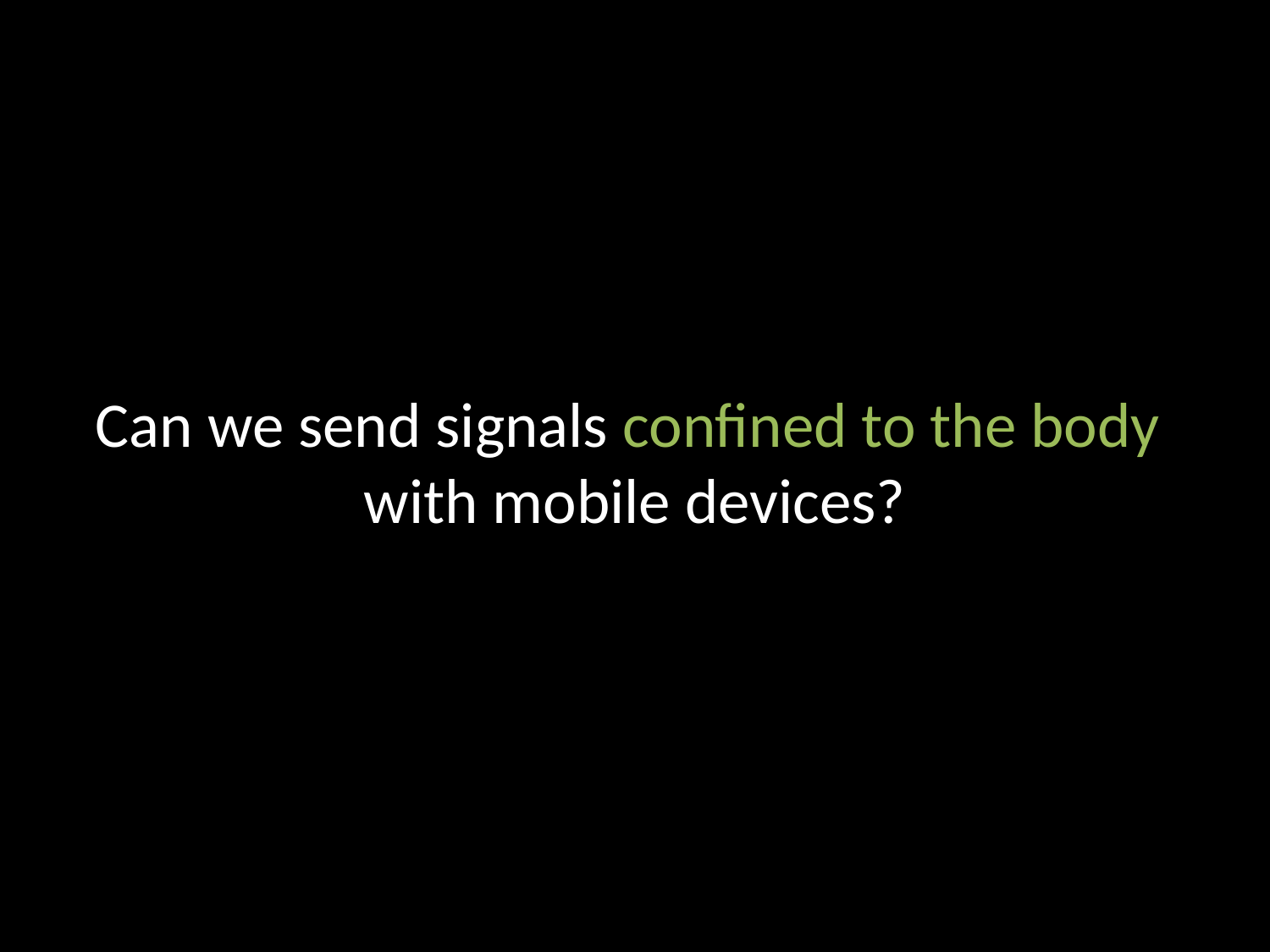

Can we send signals confined to the body
with mobile devices?